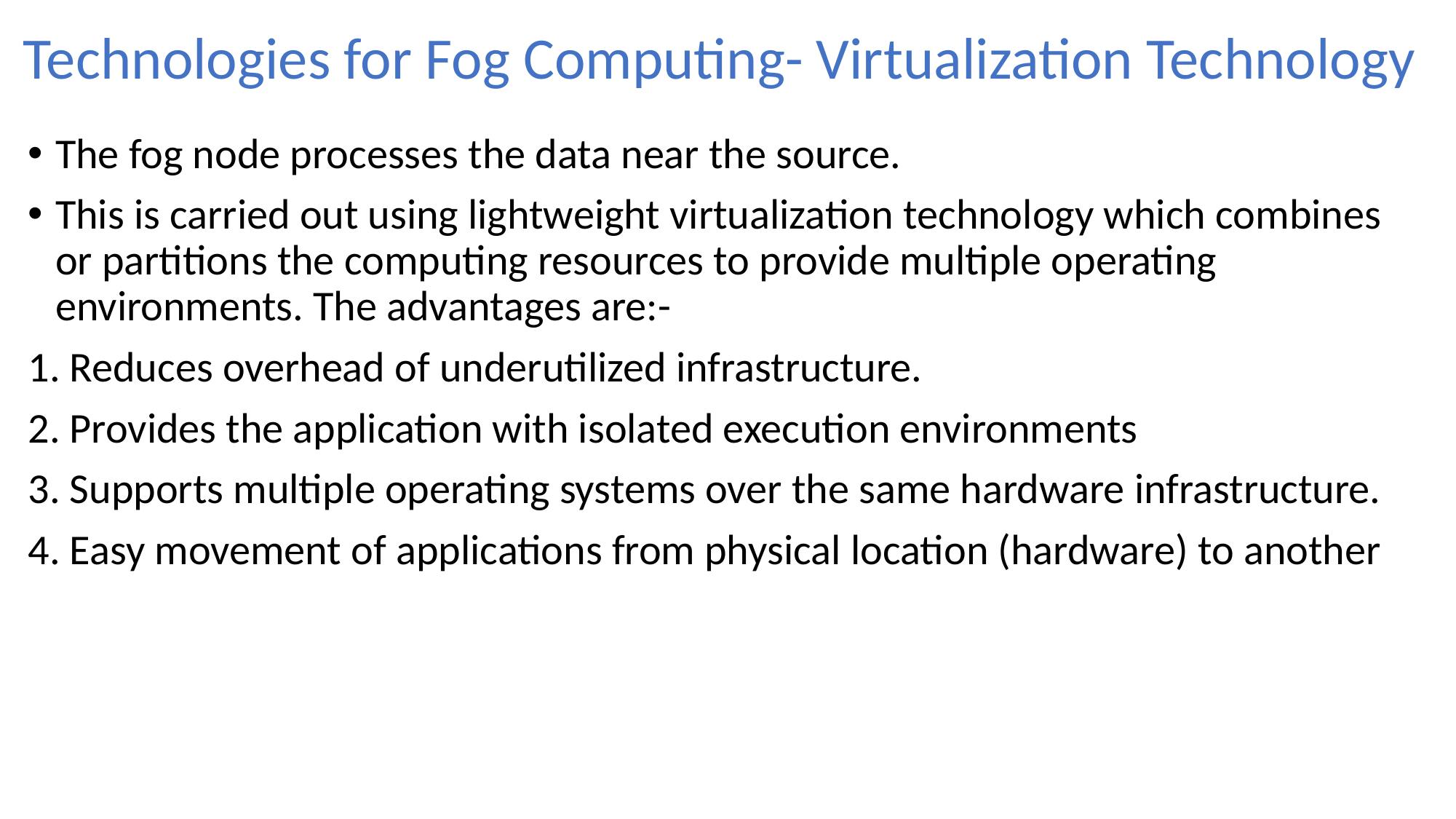

# Technologies for Fog Computing- Virtualization Technology
The fog node processes the data near the source.
This is carried out using lightweight virtualization technology which combines or partitions the computing resources to provide multiple operating environments. The advantages are:-
1. Reduces overhead of underutilized infrastructure.
2. Provides the application with isolated execution environments
3. Supports multiple operating systems over the same hardware infrastructure.
4. Easy movement of applications from physical location (hardware) to another